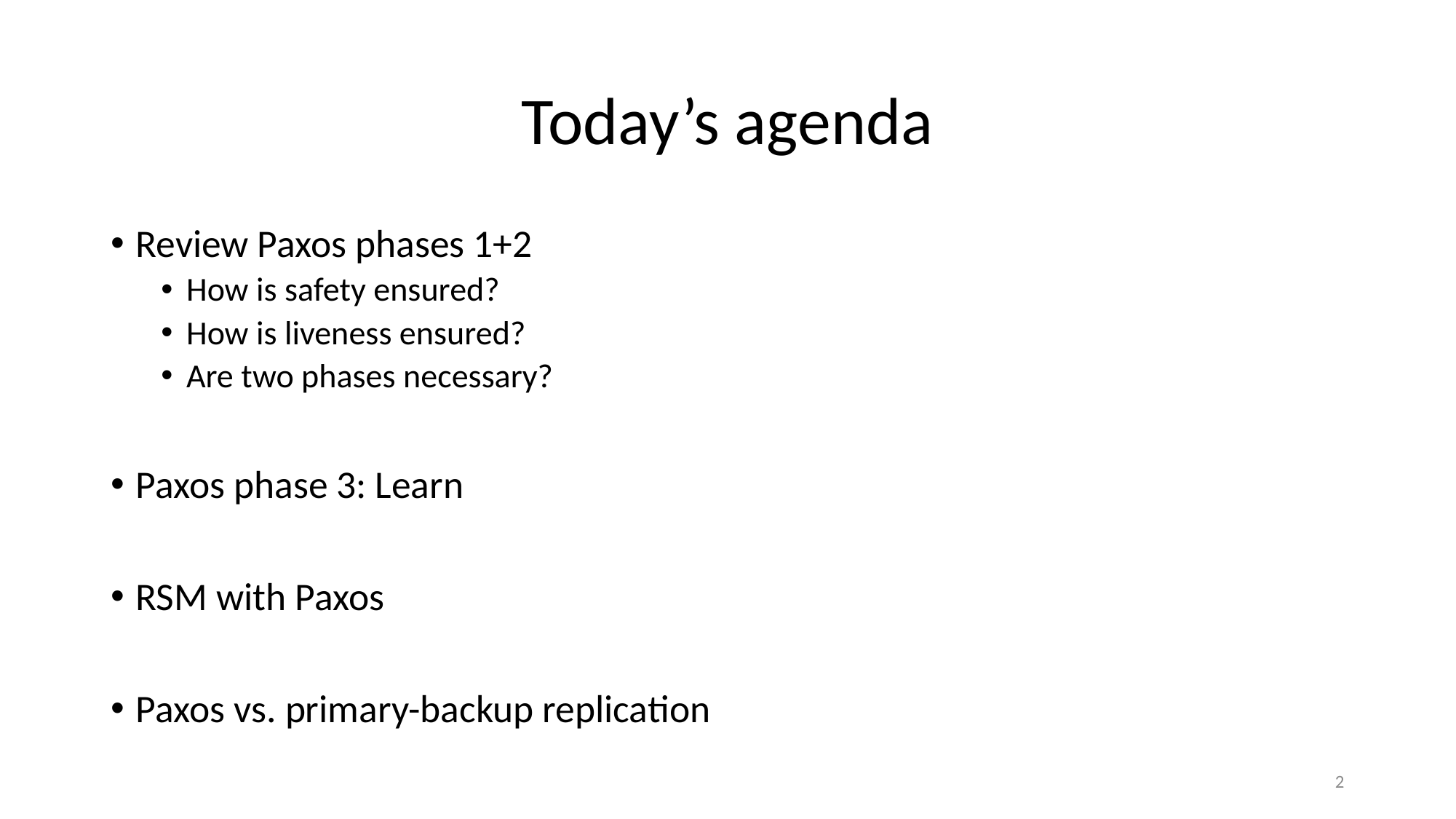

# Today’s agenda
Review Paxos phases 1+2
How is safety ensured?
How is liveness ensured?
Are two phases necessary?

Paxos phase 3: Learn

RSM with Paxos

Paxos vs. primary-backup replication
2